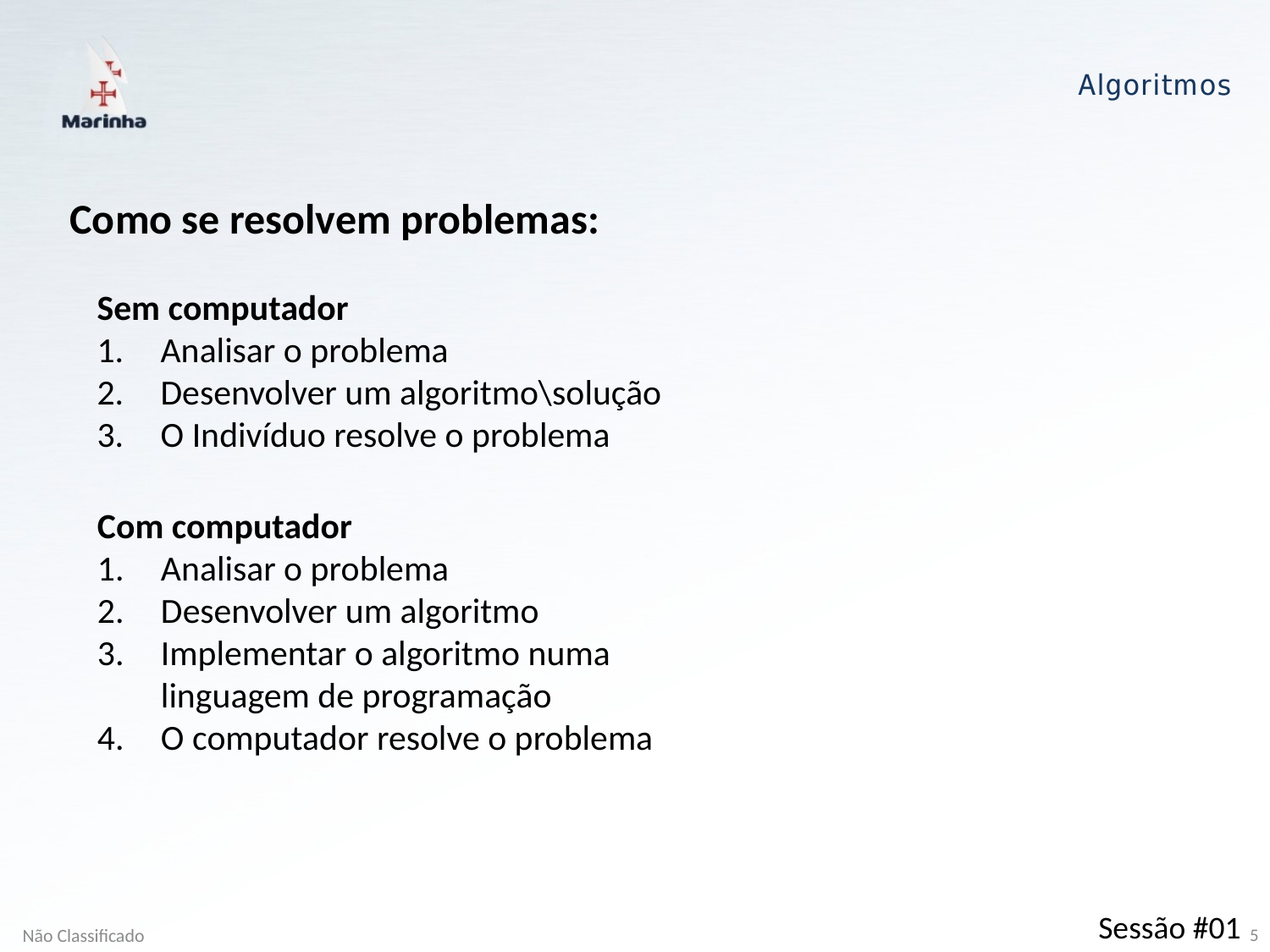

Algoritmos

Como se resolvem problemas:
Sem computador
Analisar o problema
Desenvolver um algoritmo\solução
O Indivíduo resolve o problema
Com computador
Analisar o problema
Desenvolver um algoritmo
Implementar o algoritmo numa linguagem de programação
O computador resolve o problema
Sessão #01
Não Classificado
5